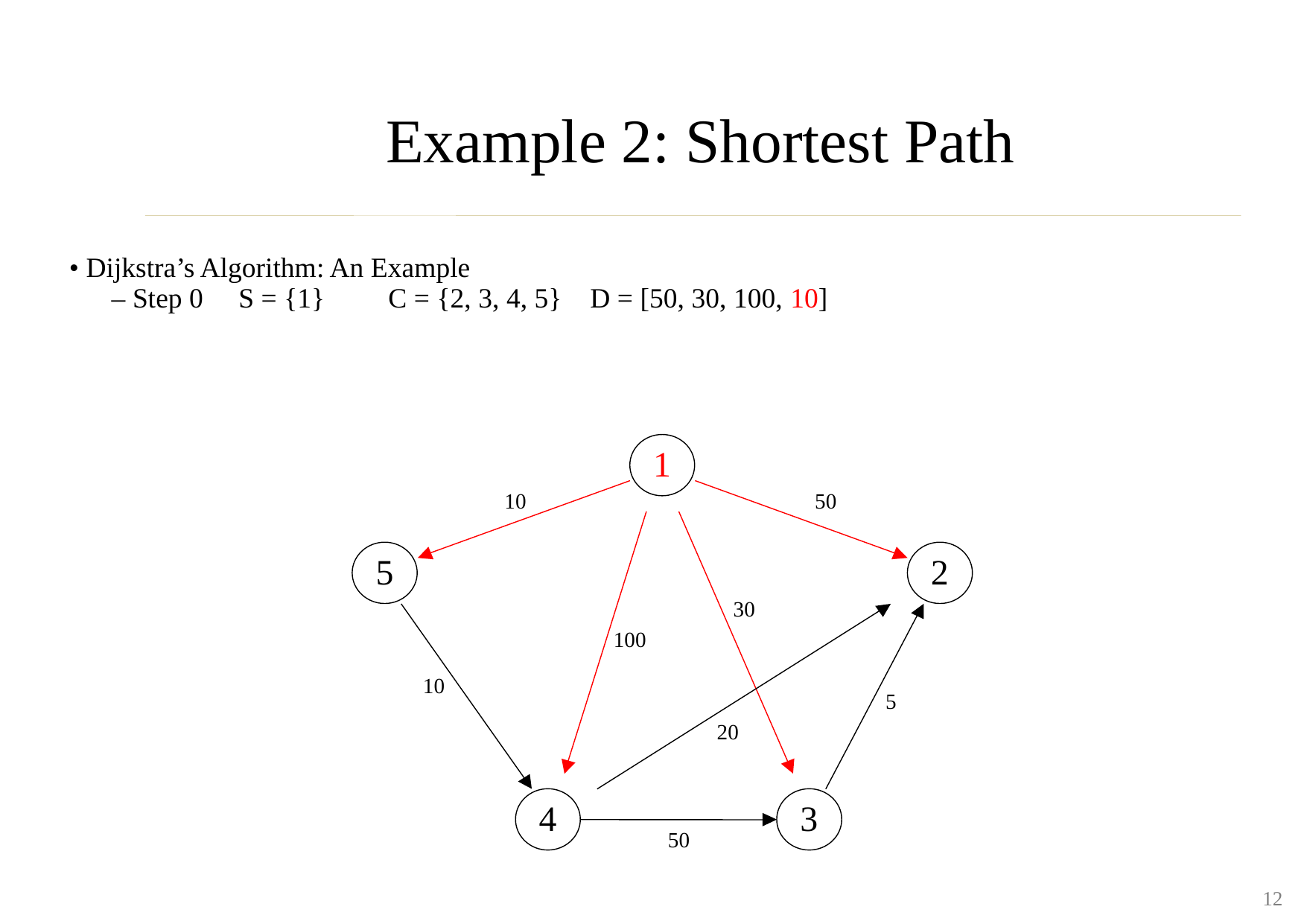

Example 2: Shortest Path

• Dijkstra’s Algorithm: An Example
      – Step 0     S = {1}         C = {2, 3, 4, 5}    D = [50, 30, 100, 10]

1

10
50

5
2
30

100
10
5
20

4
3

50
12